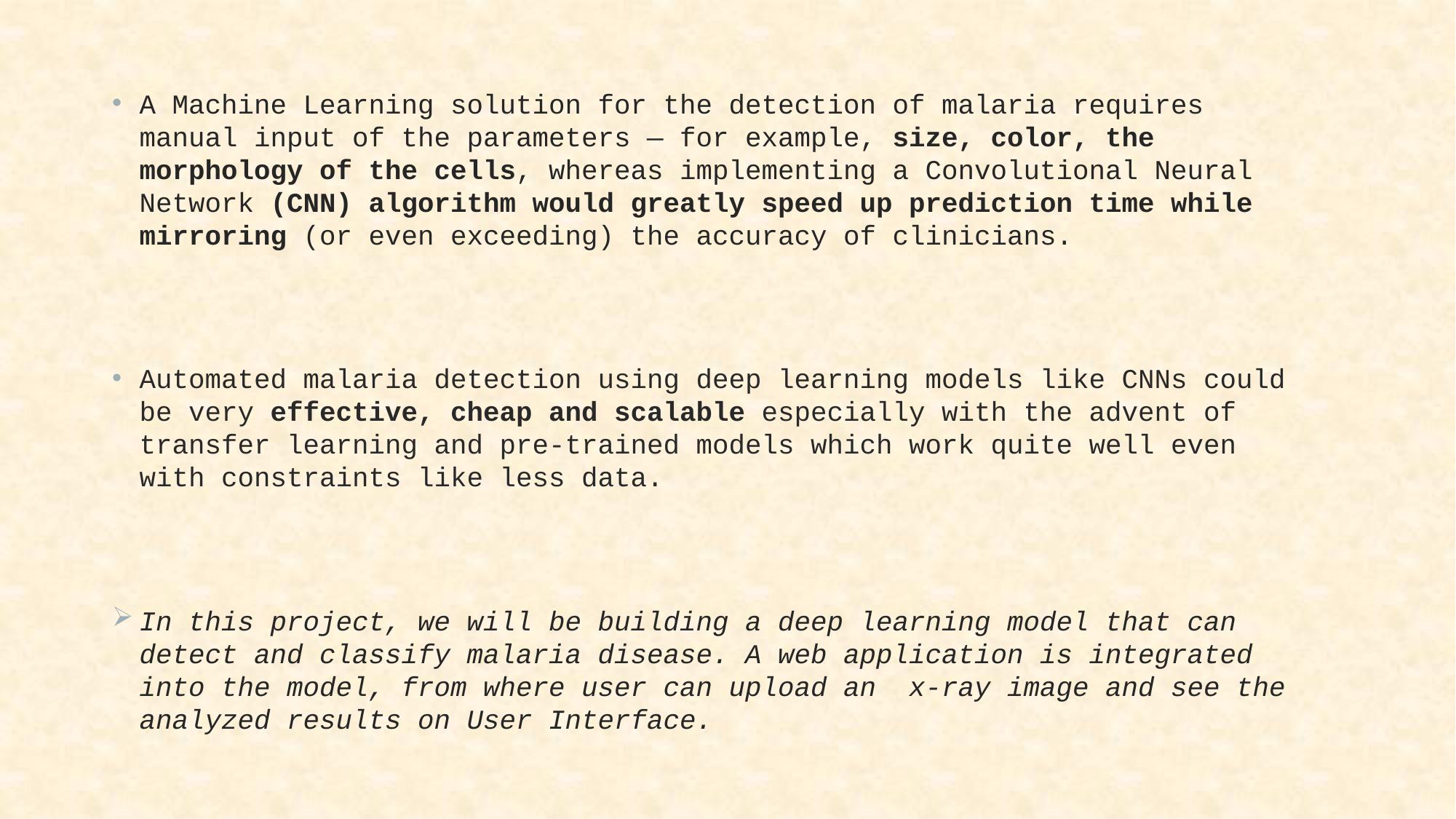

A Machine Learning solution for the detection of malaria requires manual input of the parameters — for example, size, color, the morphology of the cells, whereas implementing a Convolutional Neural Network (CNN) algorithm would greatly speed up prediction time while mirroring (or even exceeding) the accuracy of clinicians.

Automated malaria detection using deep learning models like CNNs could be very effective, cheap and scalable especially with the advent of transfer learning and pre-trained models which work quite well even with constraints like less data.

In this project, we will be building a deep learning model that can detect and classify malaria disease. A web application is integrated into the model, from where user can upload an  x-ray image and see the analyzed results on User Interface.